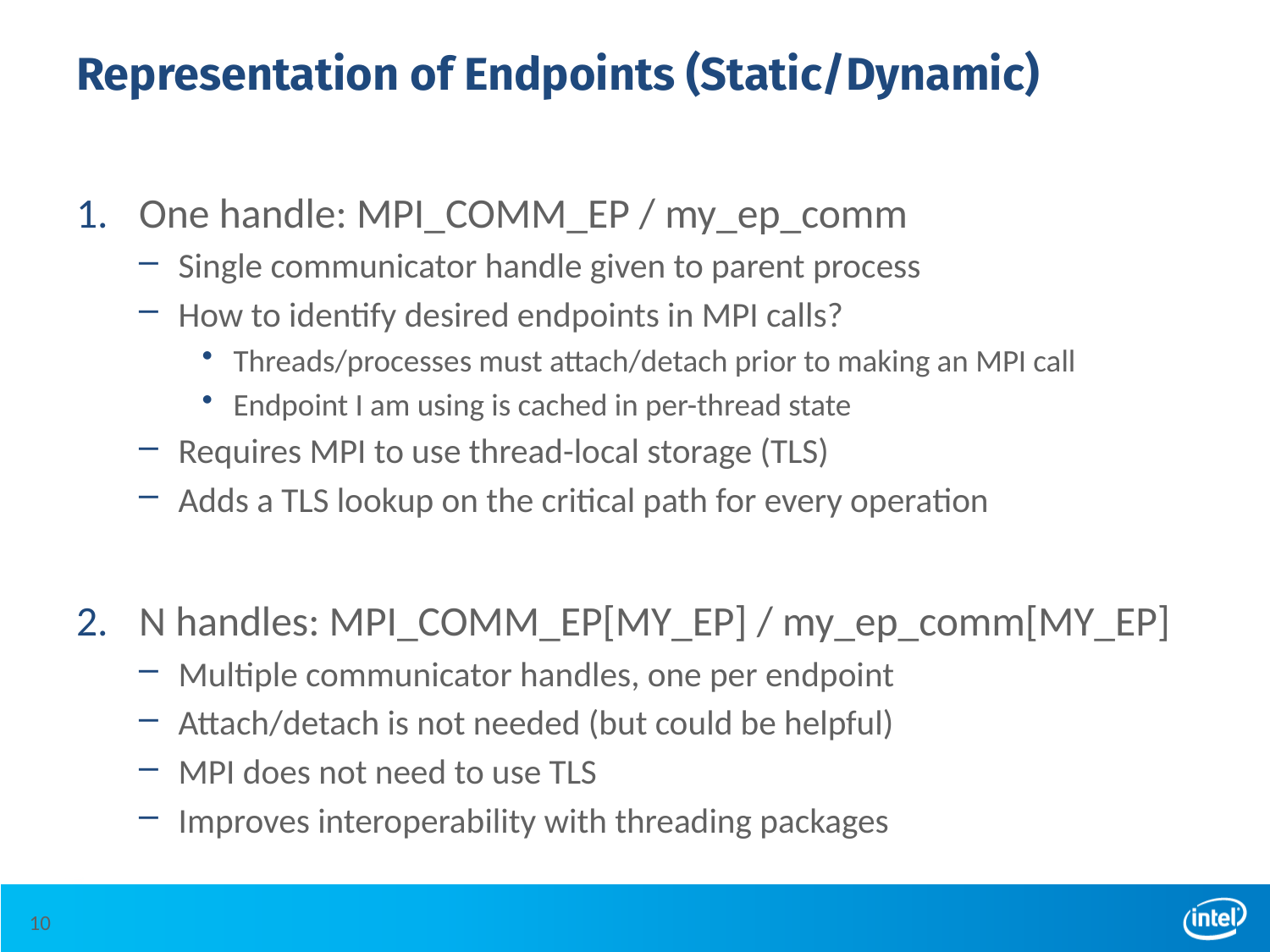

# Representation of Endpoints (Static/Dynamic)
One handle: MPI_COMM_EP / my_ep_comm
Single communicator handle given to parent process
How to identify desired endpoints in MPI calls?
Threads/processes must attach/detach prior to making an MPI call
Endpoint I am using is cached in per-thread state
Requires MPI to use thread-local storage (TLS)
Adds a TLS lookup on the critical path for every operation

N handles: MPI_COMM_EP[MY_EP] / my_ep_comm[MY_EP]
Multiple communicator handles, one per endpoint
Attach/detach is not needed (but could be helpful)
MPI does not need to use TLS
Improves interoperability with threading packages
10